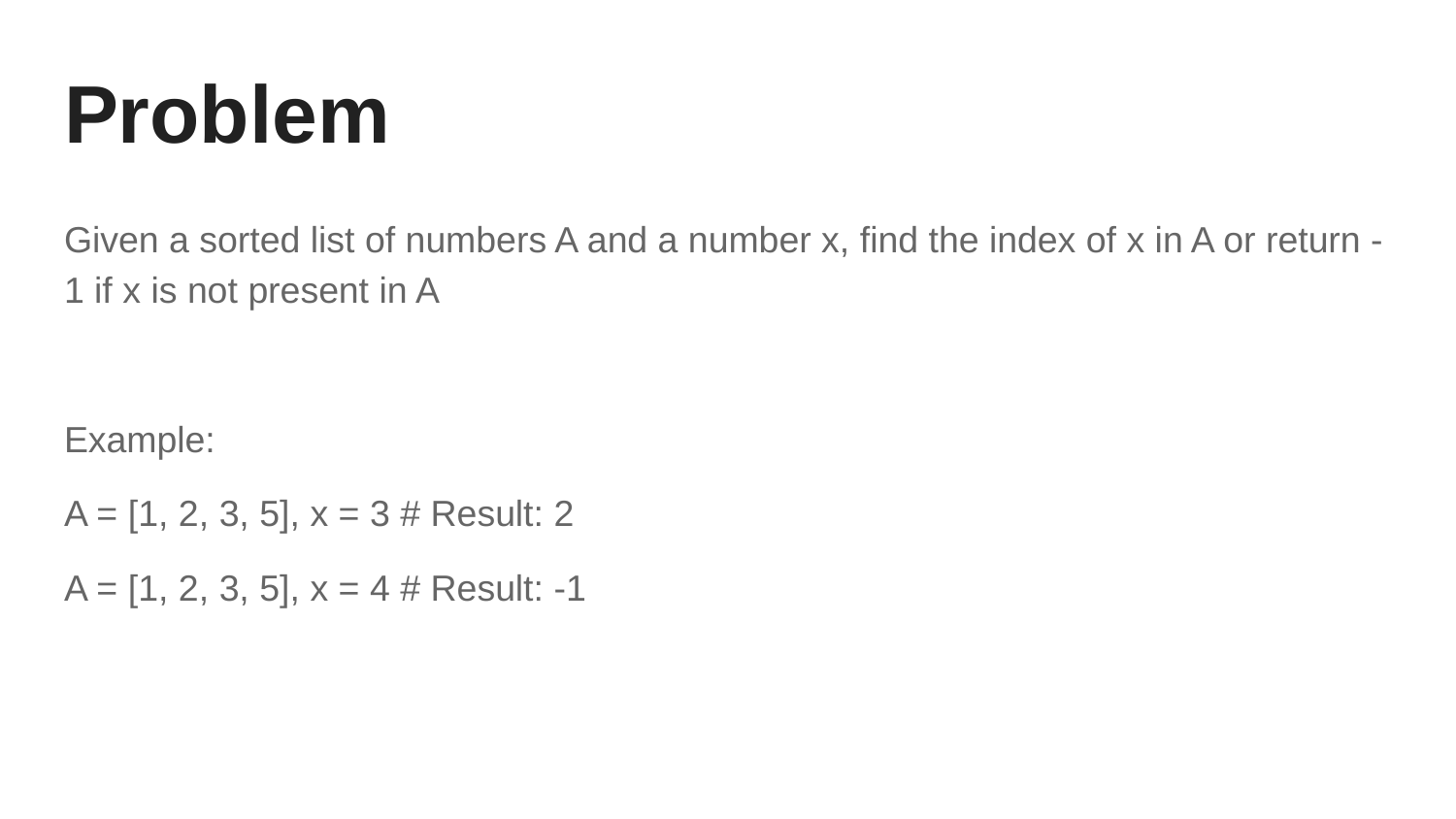

# Problem
Given a sorted list of numbers A and a number x, find the index of x in A or return -1 if x is not present in A

Example:
A = [1, 2, 3, 5], x = 3 # Result: 2
A = [1, 2, 3, 5], x = 4 # Result: -1